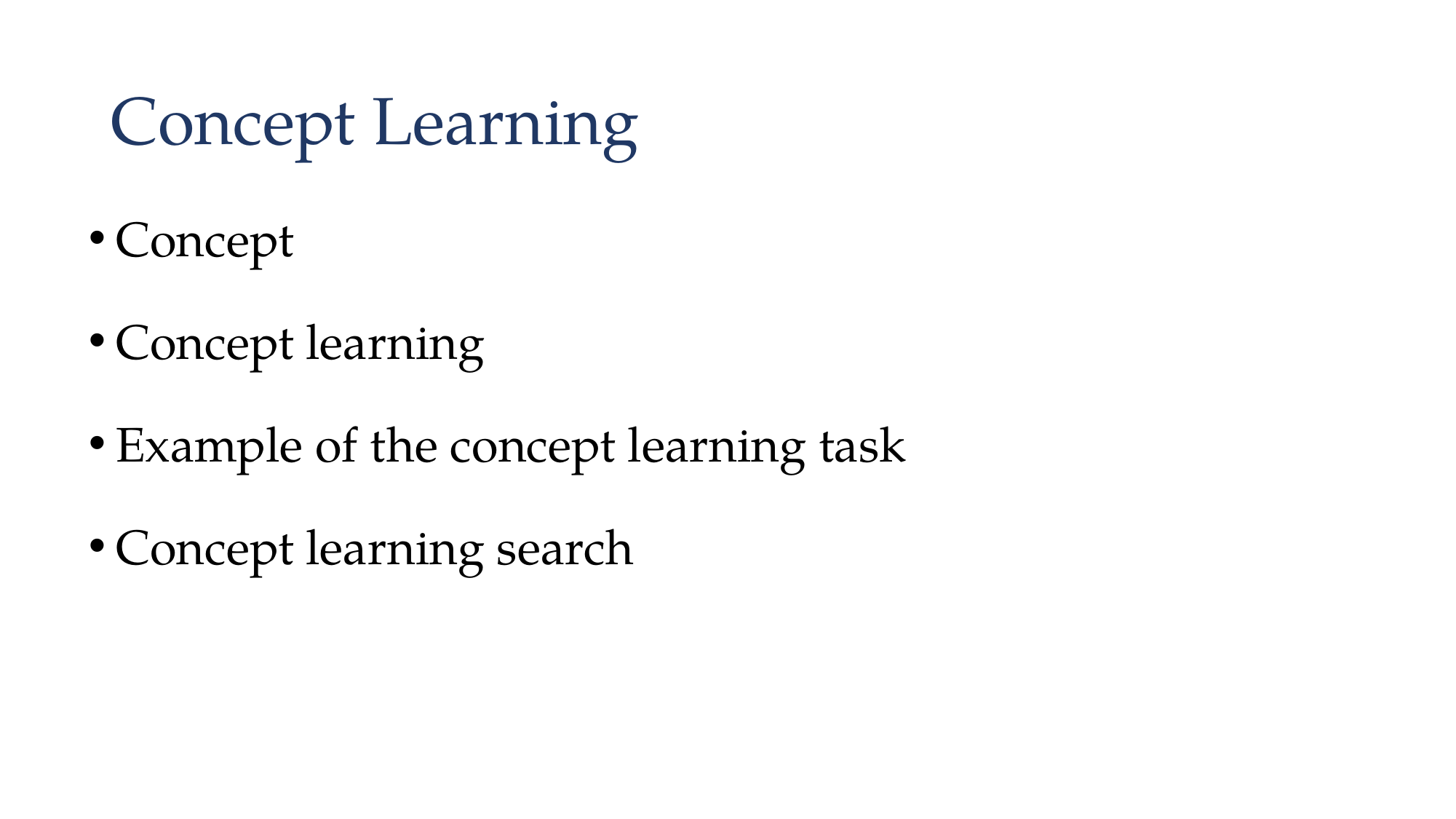

# Concept Learning
Concept
Concept learning
Example of the concept learning task
Concept learning search